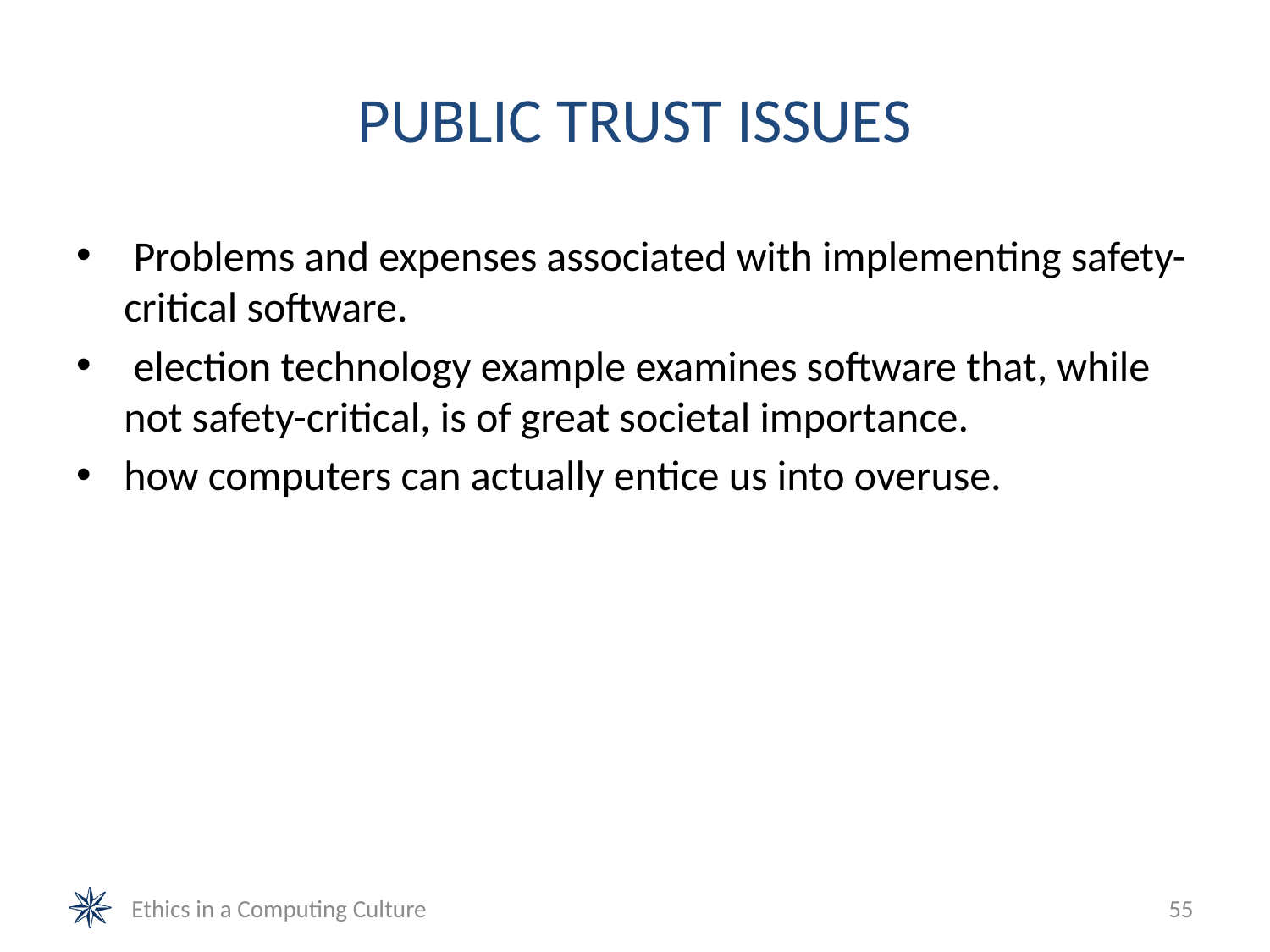

# PUBLIC TRUST ISSUES
 Problems and expenses associated with implementing safety-critical software.
 election technology example examines software that, while not safety-critical, is of great societal importance.
how computers can actually entice us into overuse.
Ethics in a Computing Culture
55